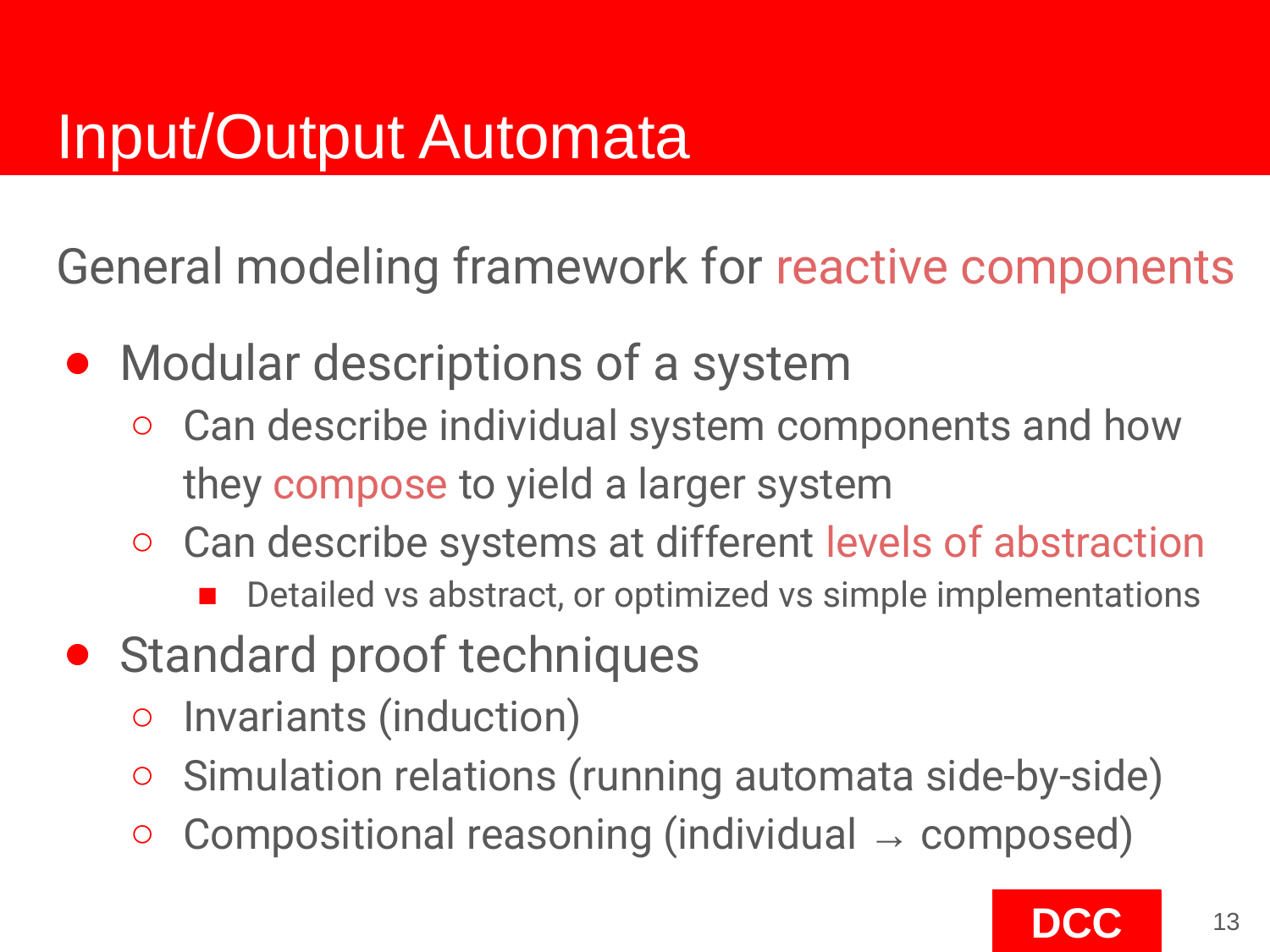

# Input/Output Automata
General modeling framework for reactive components
Modular descriptions of a system
Can describe individual system components and how they compose to yield a larger system
Can describe systems at different levels of abstraction
Detailed vs abstract, or optimized vs simple implementations
Standard proof techniques
Invariants (induction)
Simulation relations (running automata side-by-side)
Compositional reasoning (individual → composed)
13